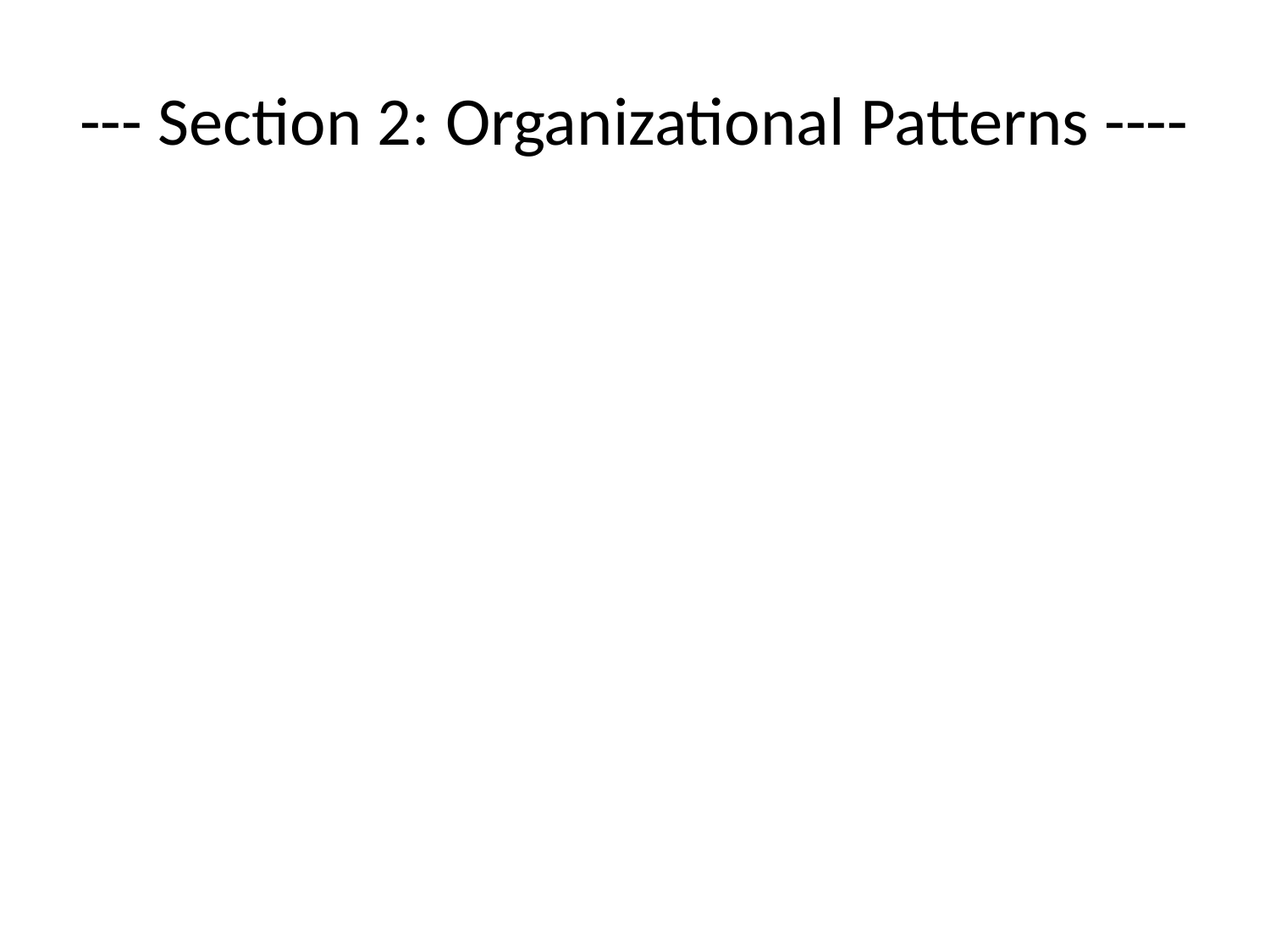

# --- Section 2: Organizational Patterns ----